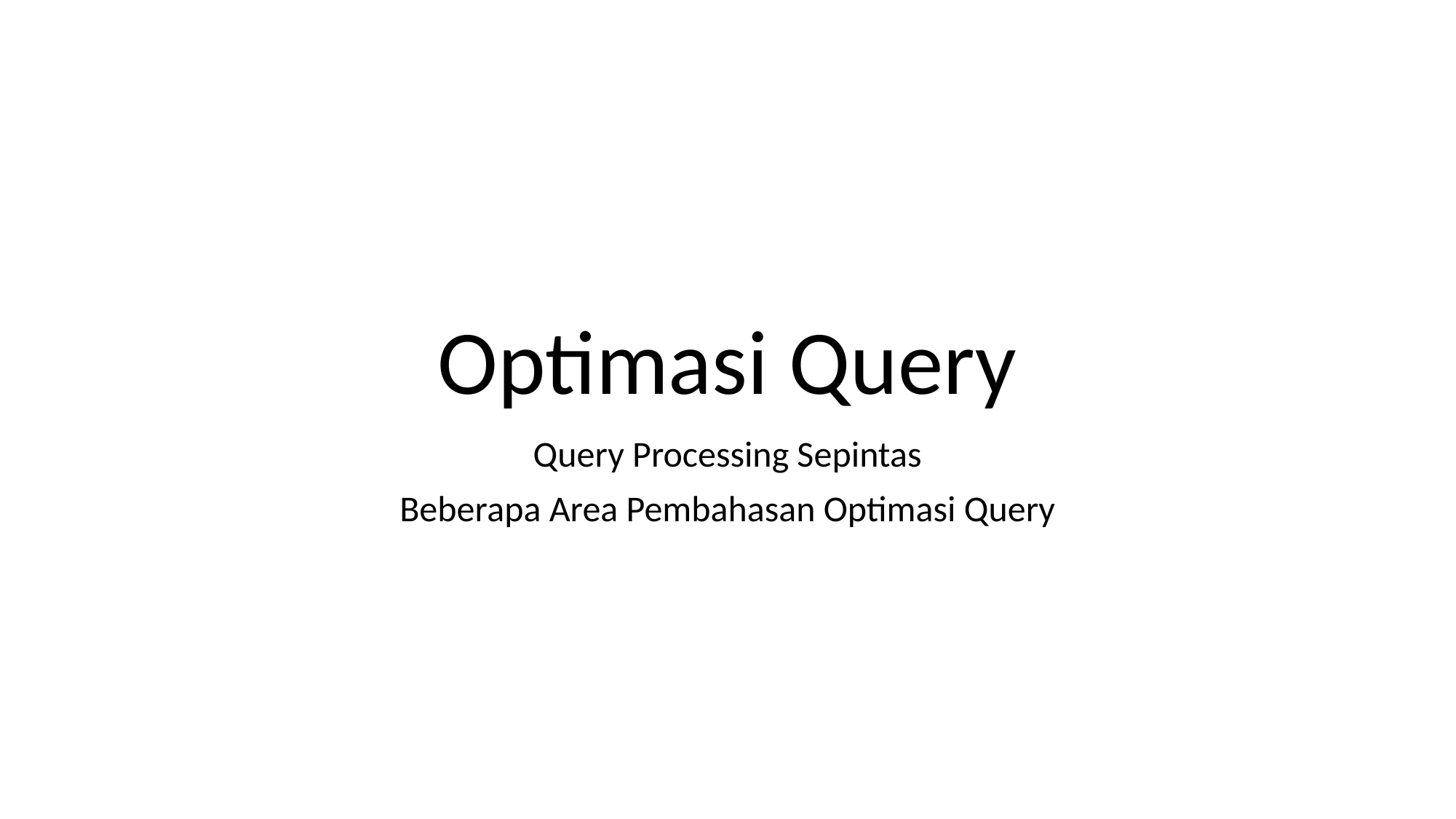

# Optimasi Query
Query Processing Sepintas
Beberapa Area Pembahasan Optimasi Query